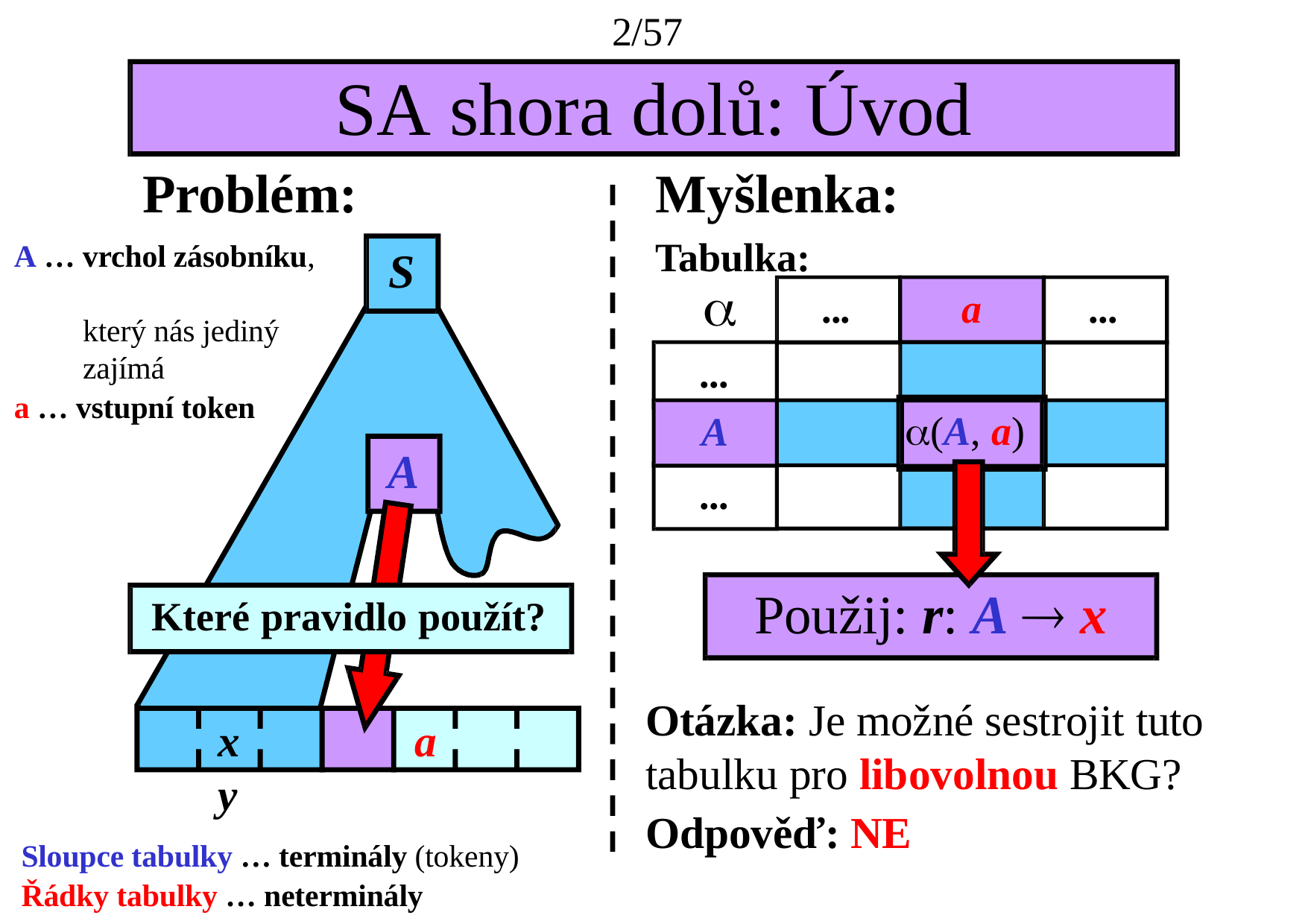

2/57
# SA shora dolů: Úvod

Myšlenka:
Tabulka:
Problém:

A … vrchol zásobníku,
         který nás jediný
         zajímá
a … vstupní token
S
α
...
A
...

...
a
...

α(A, a)
t(p, a)

A

Použij: r: A → x
Otázka: Je možné sestrojit tuto tabulku pro libovolnou BKG?
Odpověď: NE

Které pravidlo použít?

x	a	y

Sloupce tabulky … terminály (tokeny)
Řádky tabulky … neterminály